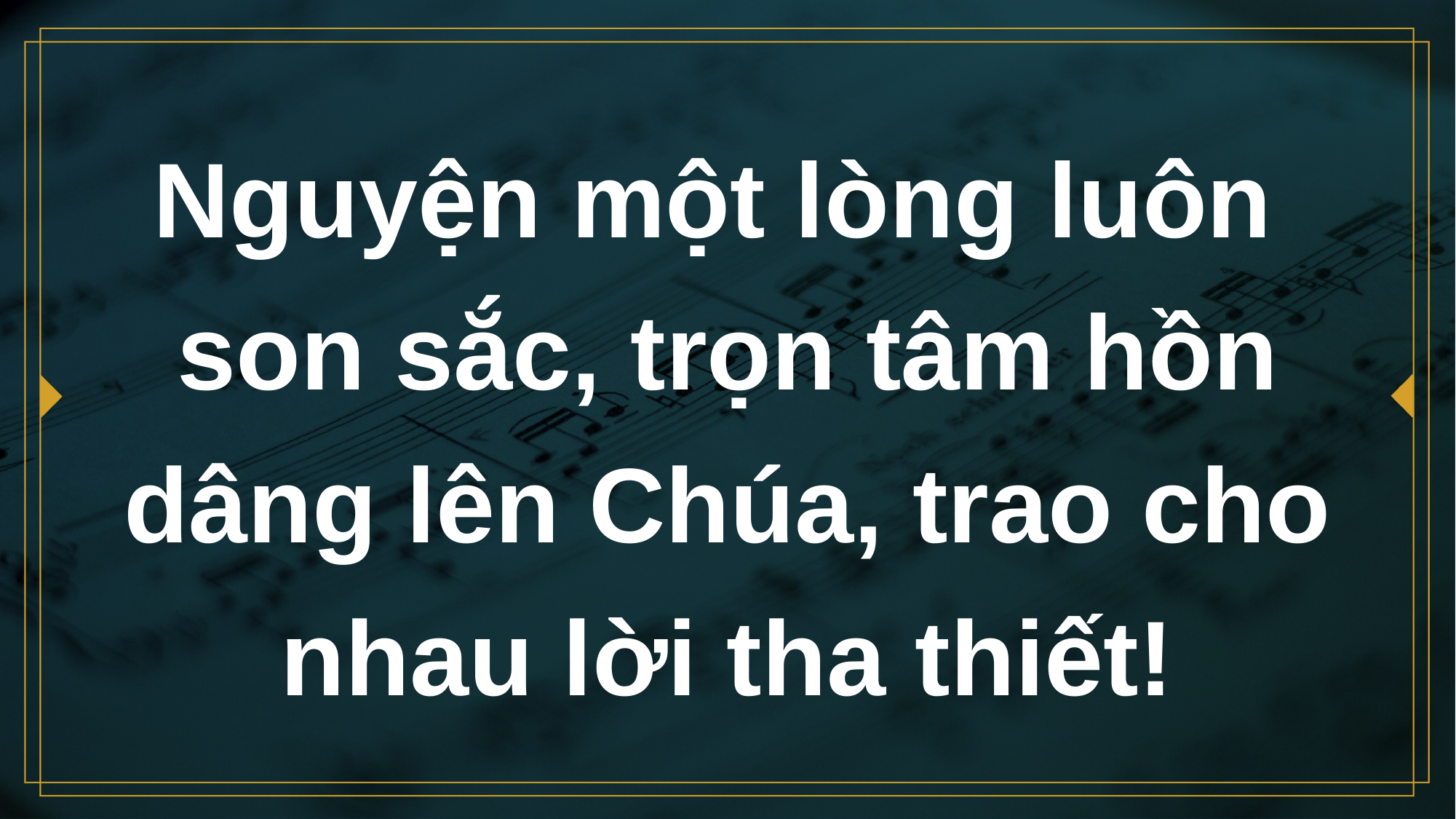

# Nguyện một lòng luôn son sắc, trọn tâm hồn dâng lên Chúa, trao cho nhau lời tha thiết!